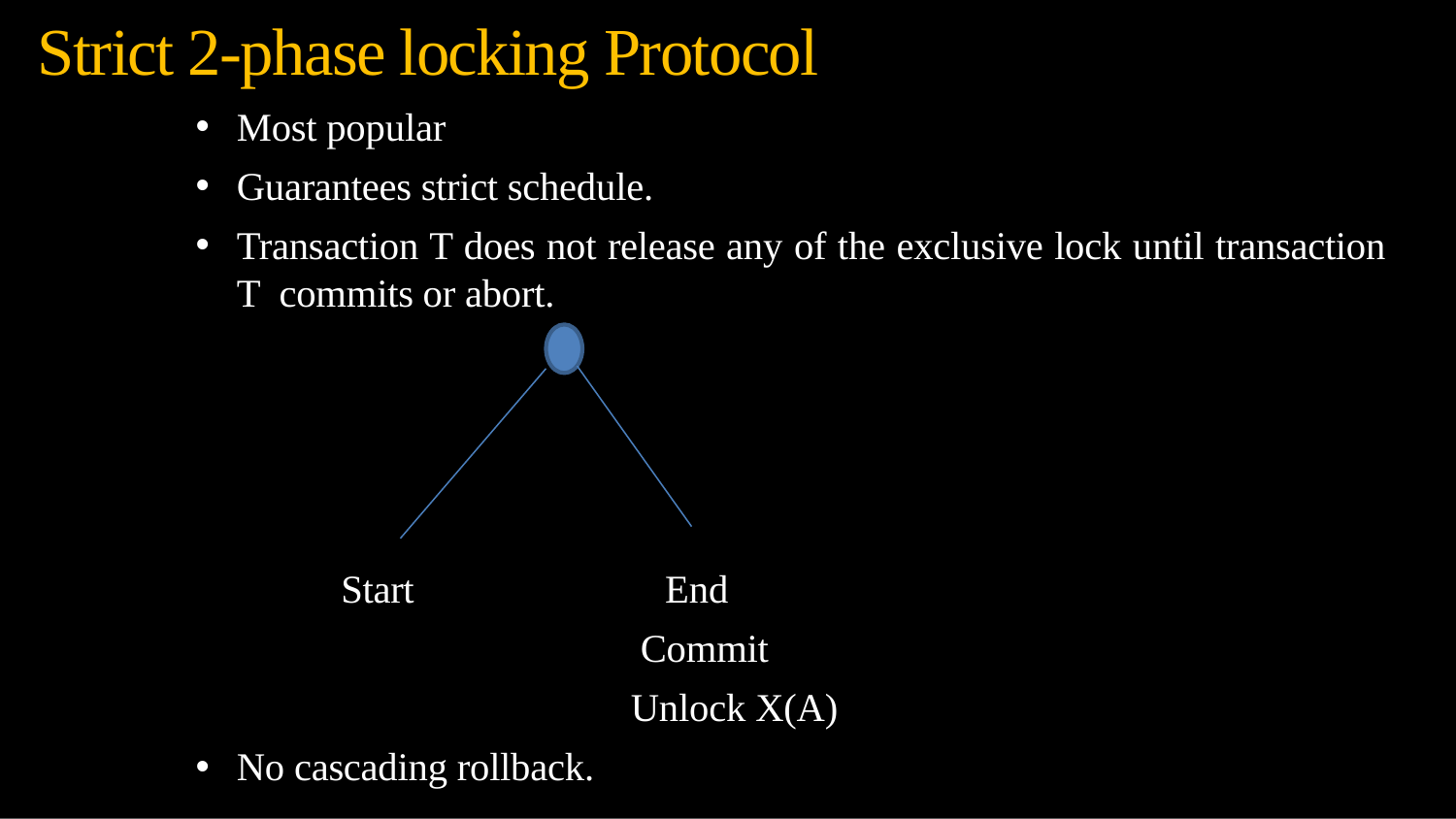

# Strict 2-phase locking Protocol
Most popular
Guarantees strict schedule.
Transaction T does not release any of the exclusive lock until transaction T  commits or abort.

               Start                          End
                                              Commit
                                             Unlock X(A)
No cascading rollback.